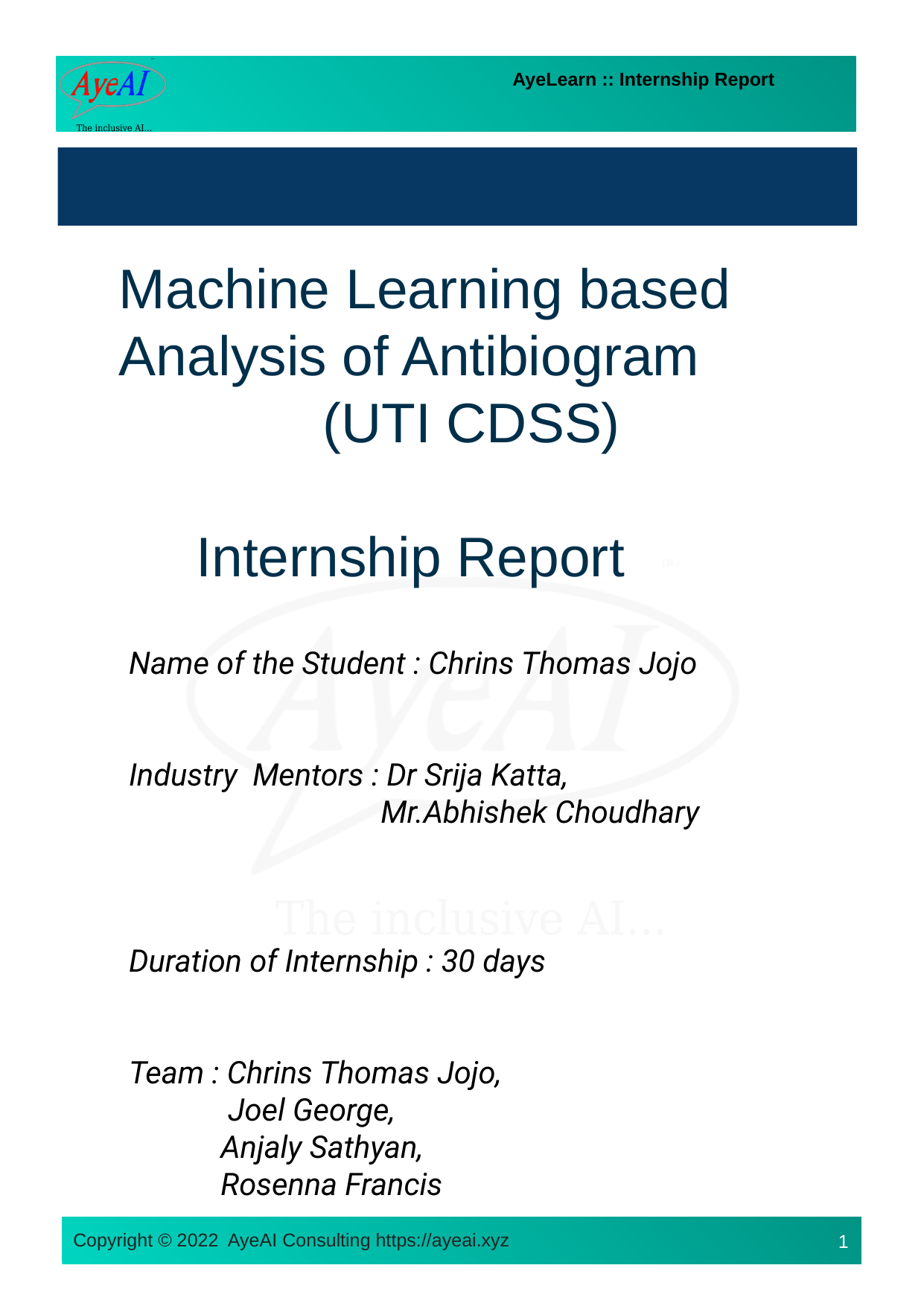

#
Machine Learning based Analysis of Antibiogram
  (UTI CDSS)

     Internship Report

Name of the Student : Chrins Thomas Jojo

Industry  Mentors : Dr Srija Katta,
                                 Mr.Abhishek Choudhary

Duration of Internship : 30 days

Team : Chrins Thomas Jojo,
             Joel George,
            Anjaly Sathyan,
            Rosenna Francis
1